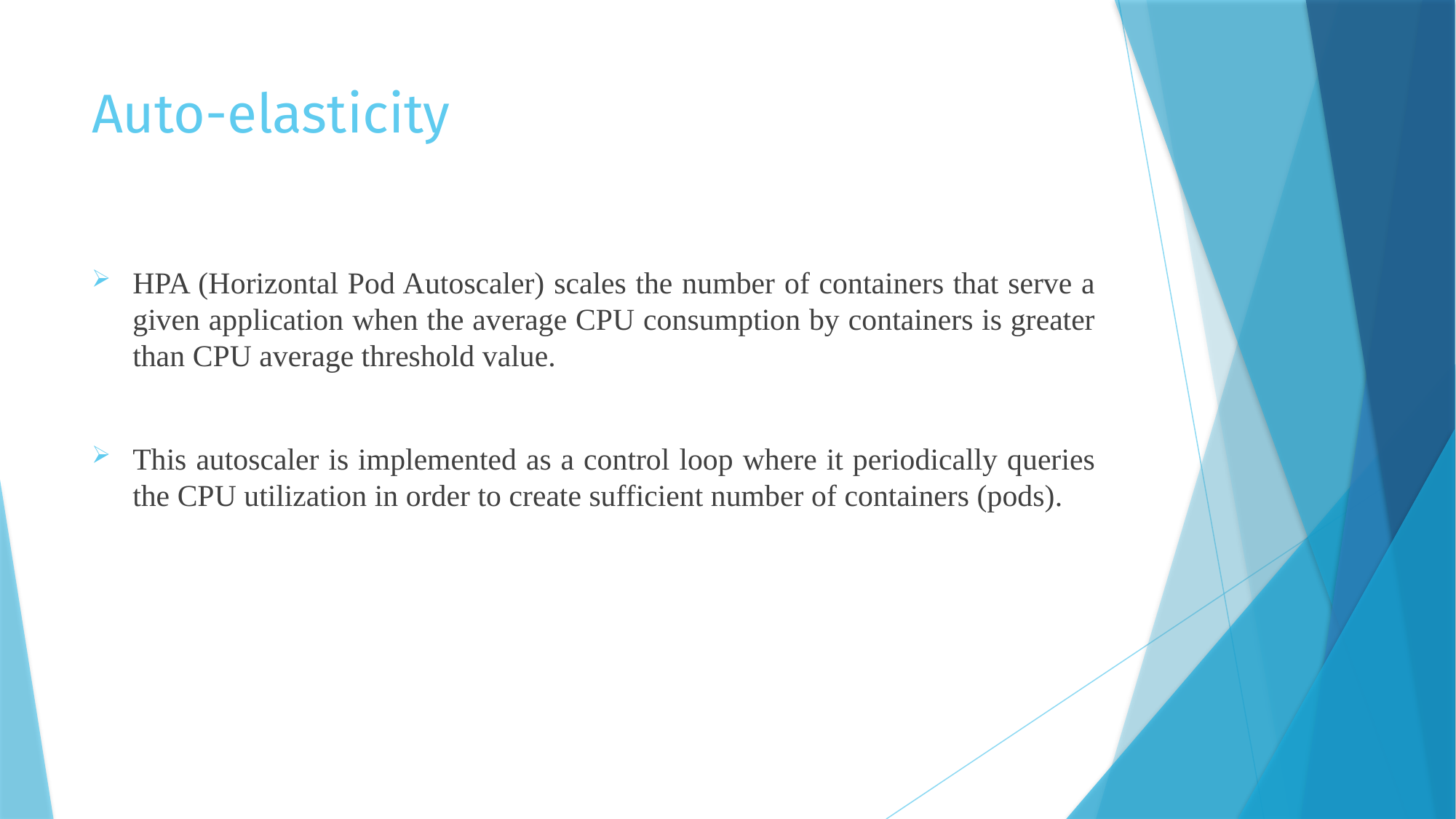

# Auto-elasticity
HPA (Horizontal Pod Autoscaler) scales the number of containers that serve a given application when the average CPU consumption by containers is greater than CPU average threshold value.

This autoscaler is implemented as a control loop where it periodically queries the CPU utilization in order to create sufficient number of containers (pods).